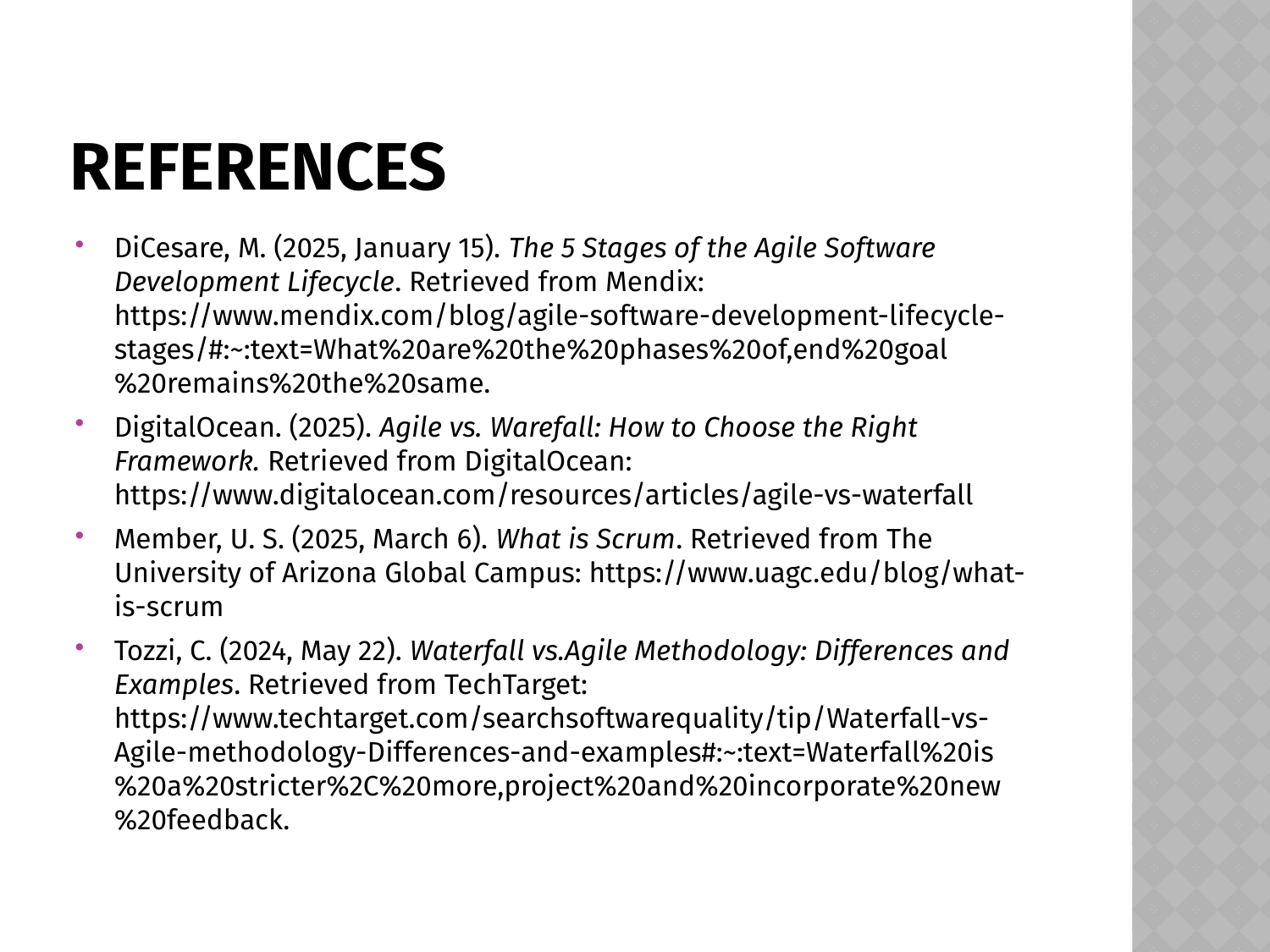

# references
DiCesare, M. (2025, January 15). The 5 Stages of the Agile Software Development Lifecycle. Retrieved from Mendix: https://www.mendix.com/blog/agile-software-development-lifecycle-stages/#:~:text=What%20are%20the%20phases%20of,end%20goal%20remains%20the%20same.
DigitalOcean. (2025). Agile vs. Warefall: How to Choose the Right Framework. Retrieved from DigitalOcean: https://www.digitalocean.com/resources/articles/agile-vs-waterfall
Member, U. S. (2025, March 6). What is Scrum. Retrieved from The University of Arizona Global Campus: https://www.uagc.edu/blog/what-is-scrum
Tozzi, C. (2024, May 22). Waterfall vs.Agile Methodology: Differences and Examples. Retrieved from TechTarget: https://www.techtarget.com/searchsoftwarequality/tip/Waterfall-vs-Agile-methodology-Differences-and-examples#:~:text=Waterfall%20is%20a%20stricter%2C%20more,project%20and%20incorporate%20new%20feedback.